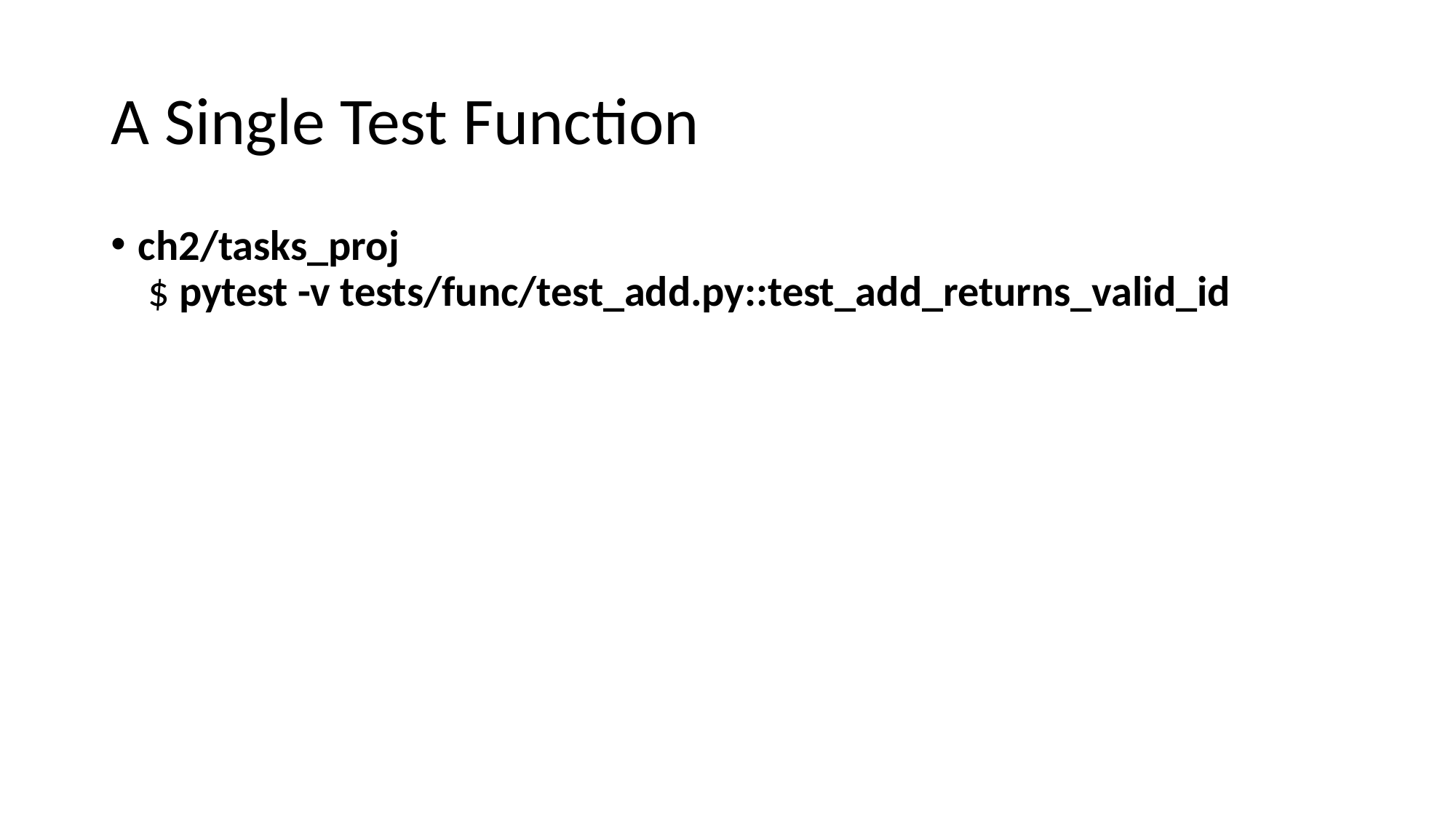

# A Single Test Function
ch2/tasks_proj​
​ ​$ ​​pytest​​ ​​-v​​ ​​tests/func/test_add.py::test_add_returns_valid_id